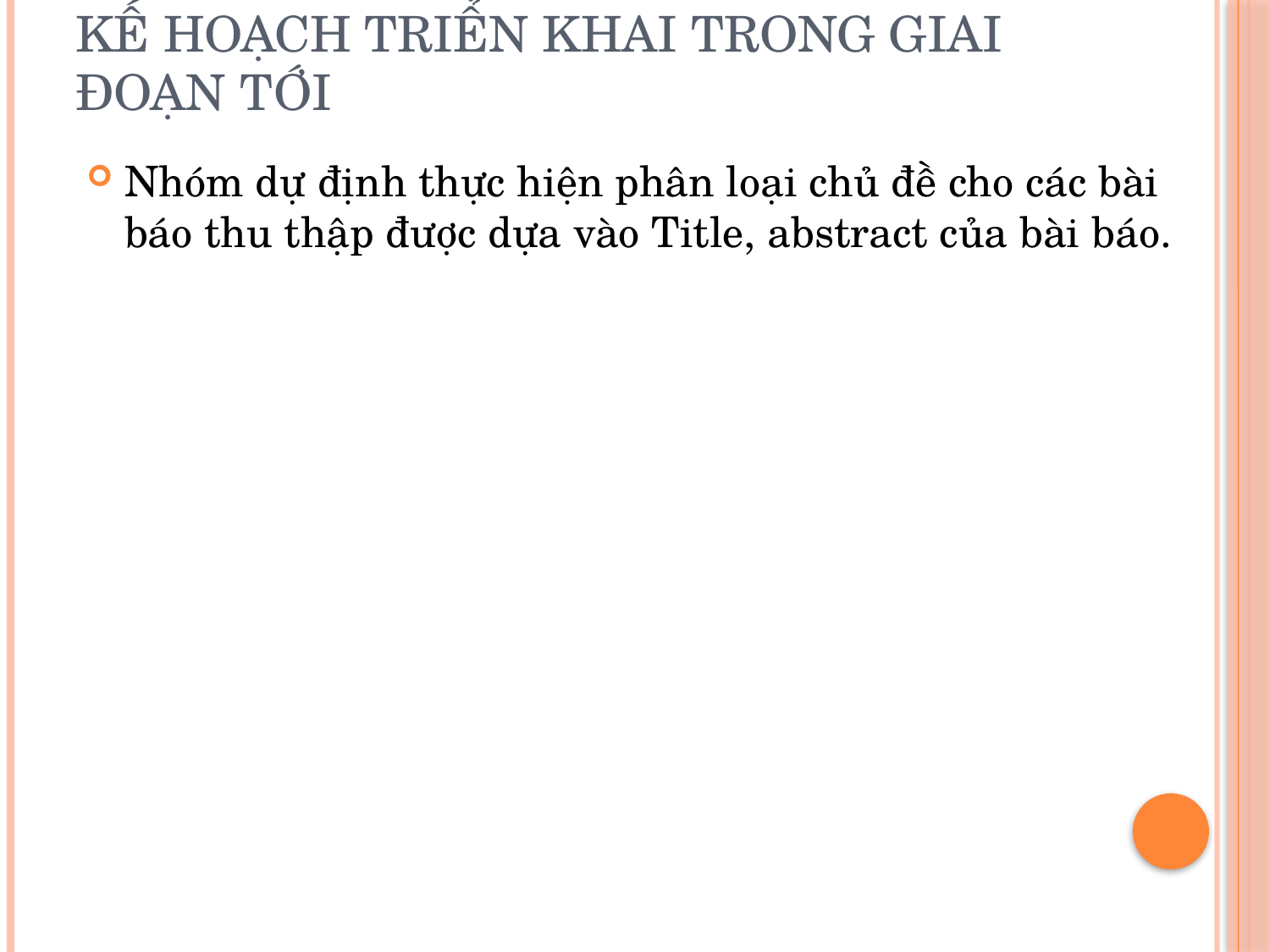

# Kế hoạch triển khai trong giai đoạn tới
Nhóm dự định thực hiện phân loại chủ đề cho các bài báo thu thập được dựa vào Title, abstract của bài báo.